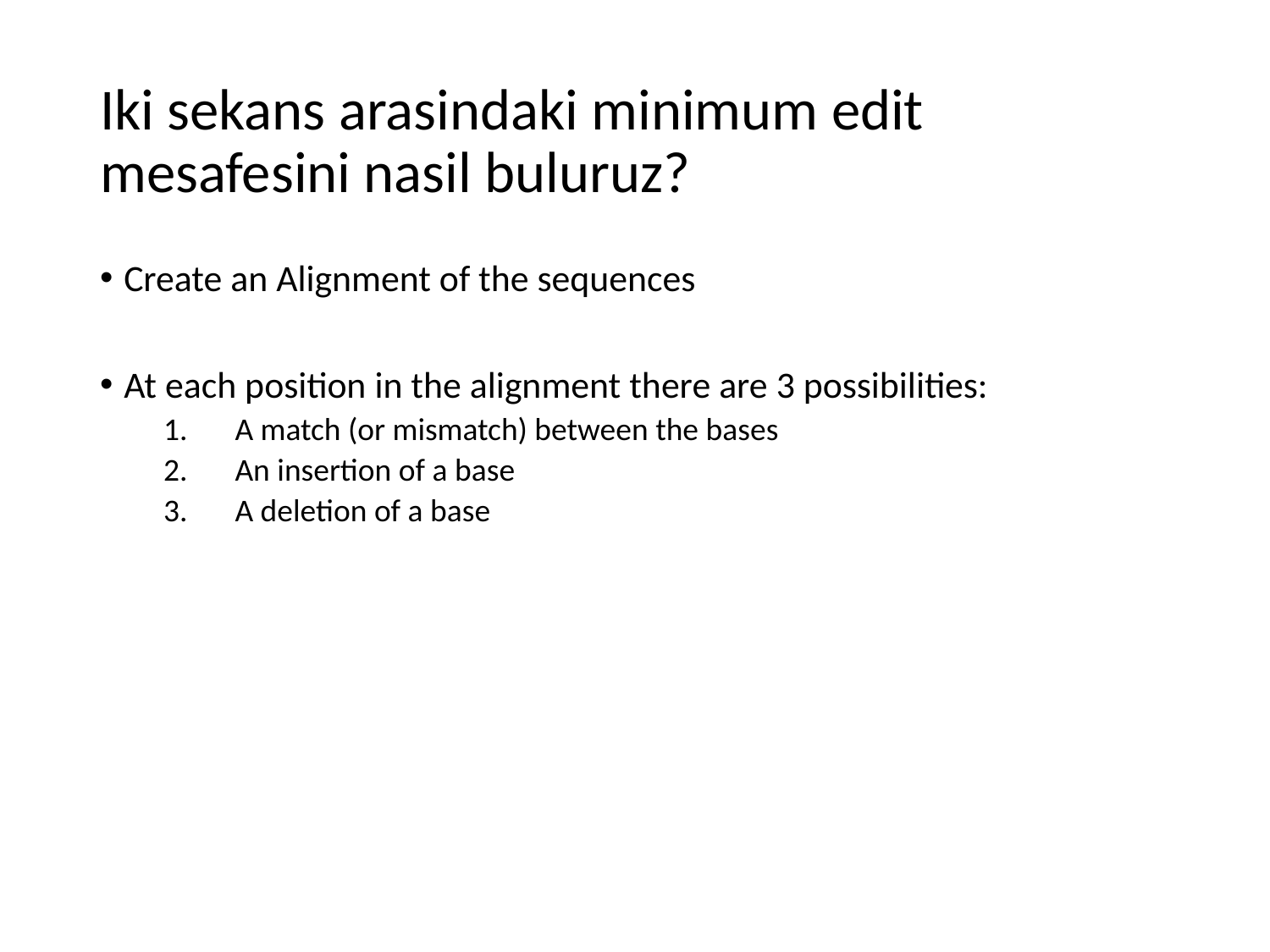

# Iki sekans arasindaki minimum edit mesafesini nasil buluruz?
Create an Alignment of the sequences

At each position in the alignment there are 3 possibilities:
A match (or mismatch) between the bases
An insertion of a base
A deletion of a base